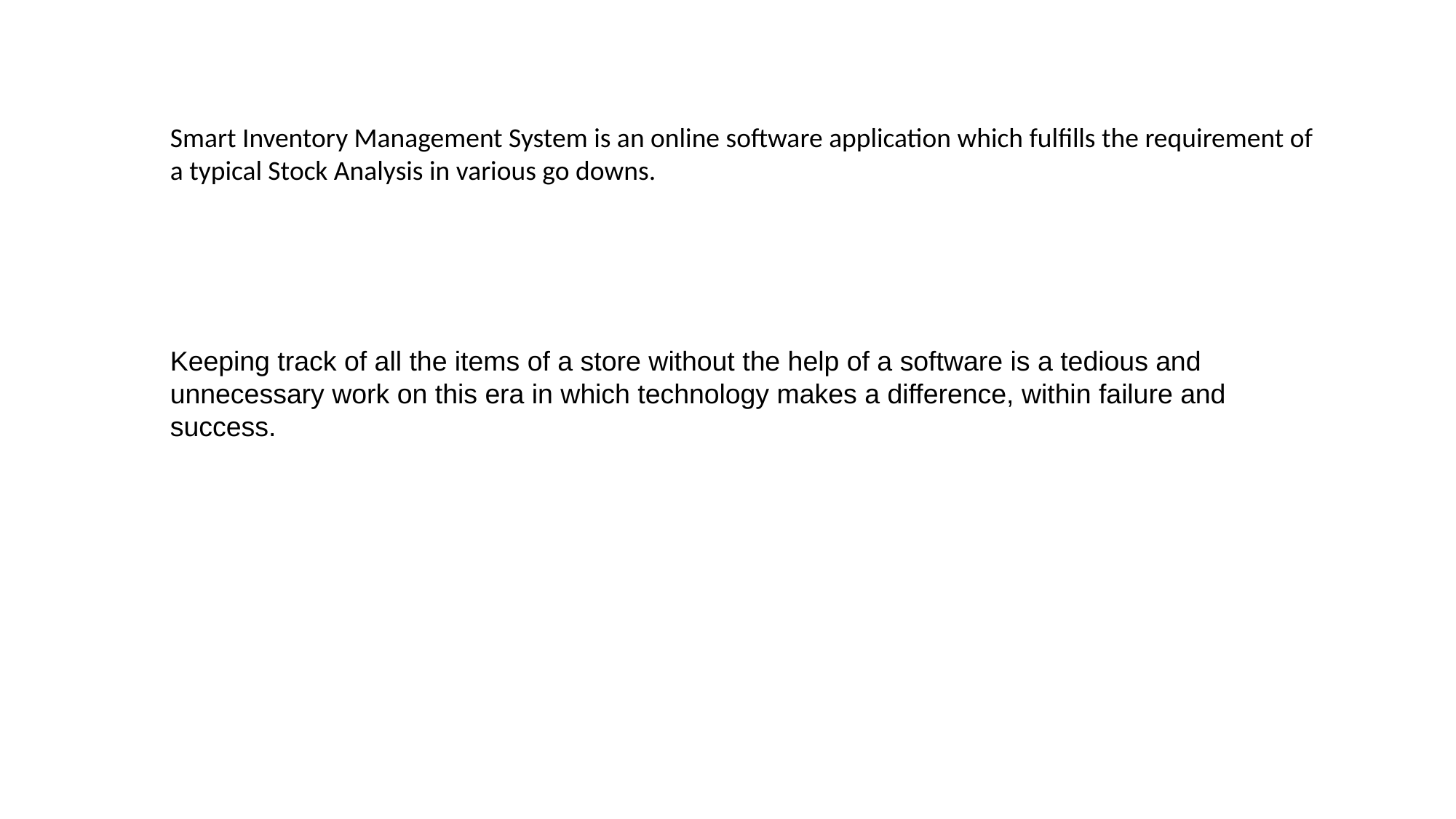

Smart Inventory Management System is an online software application which fulfills the requirement of a typical Stock Analysis in various go downs.
Keeping track of all the items of a store without the help of a software is a tedious and unnecessary work on this era in which technology makes a difference, within failure and success.